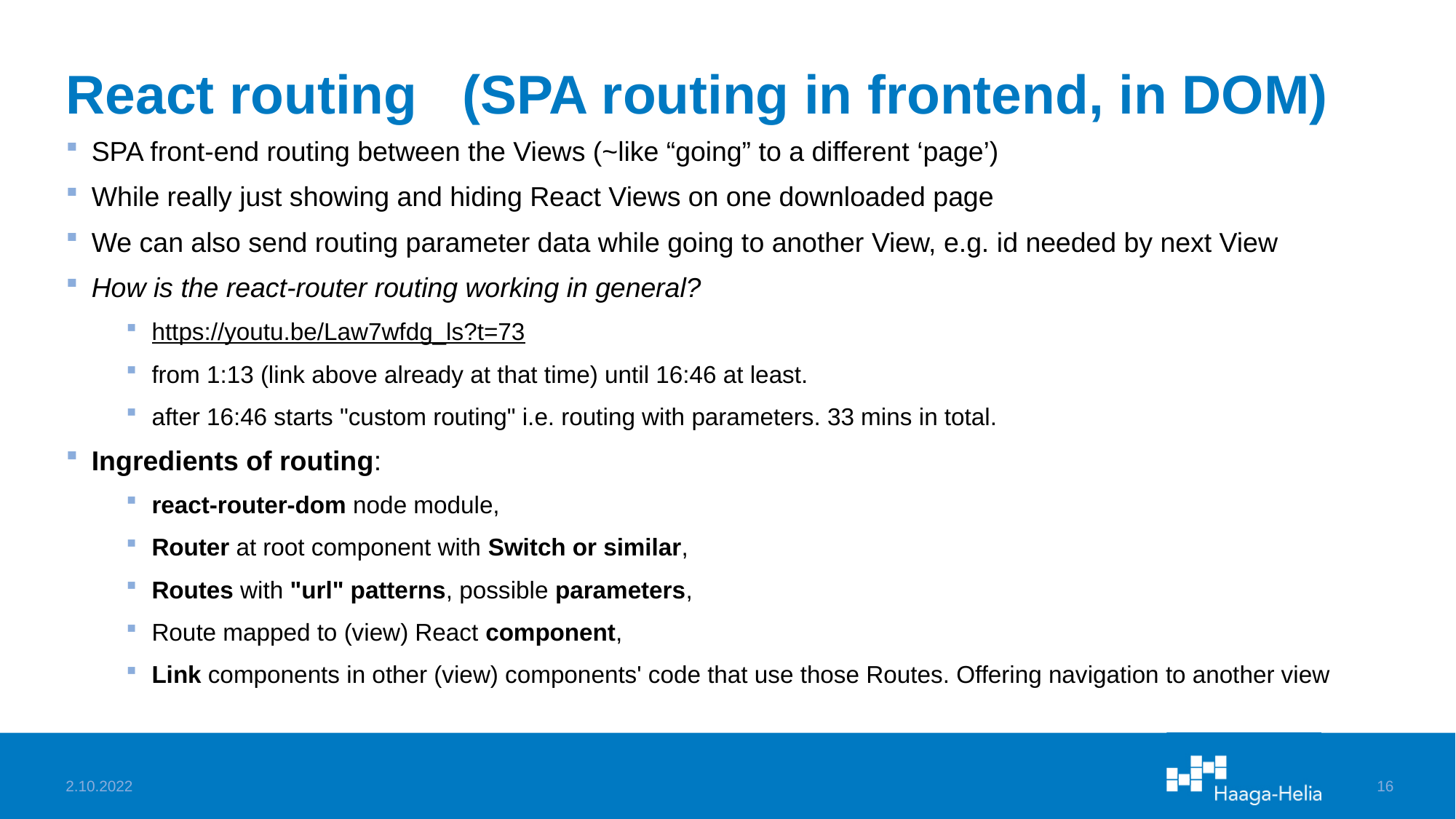

# React routing   (SPA routing in frontend, in DOM)
SPA front-end routing between the Views (~like “going” to a different ‘page’)
While really just showing and hiding React Views on one downloaded page
We can also send routing parameter data while going to another View, e.g. id needed by next View
How is the react-router routing working in general?
https://youtu.be/Law7wfdg_ls?t=73
from 1:13 (link above already at that time) until 16:46 at least.
after 16:46 starts "custom routing" i.e. routing with parameters. 33 mins in total.
Ingredients of routing:
react-router-dom node module,
Router at root component with Switch or similar,
Routes with "url" patterns, possible parameters,
Route mapped to (view) React component,
Link components in other (view) components' code that use those Routes. Offering navigation to another view

2.10.2022

16